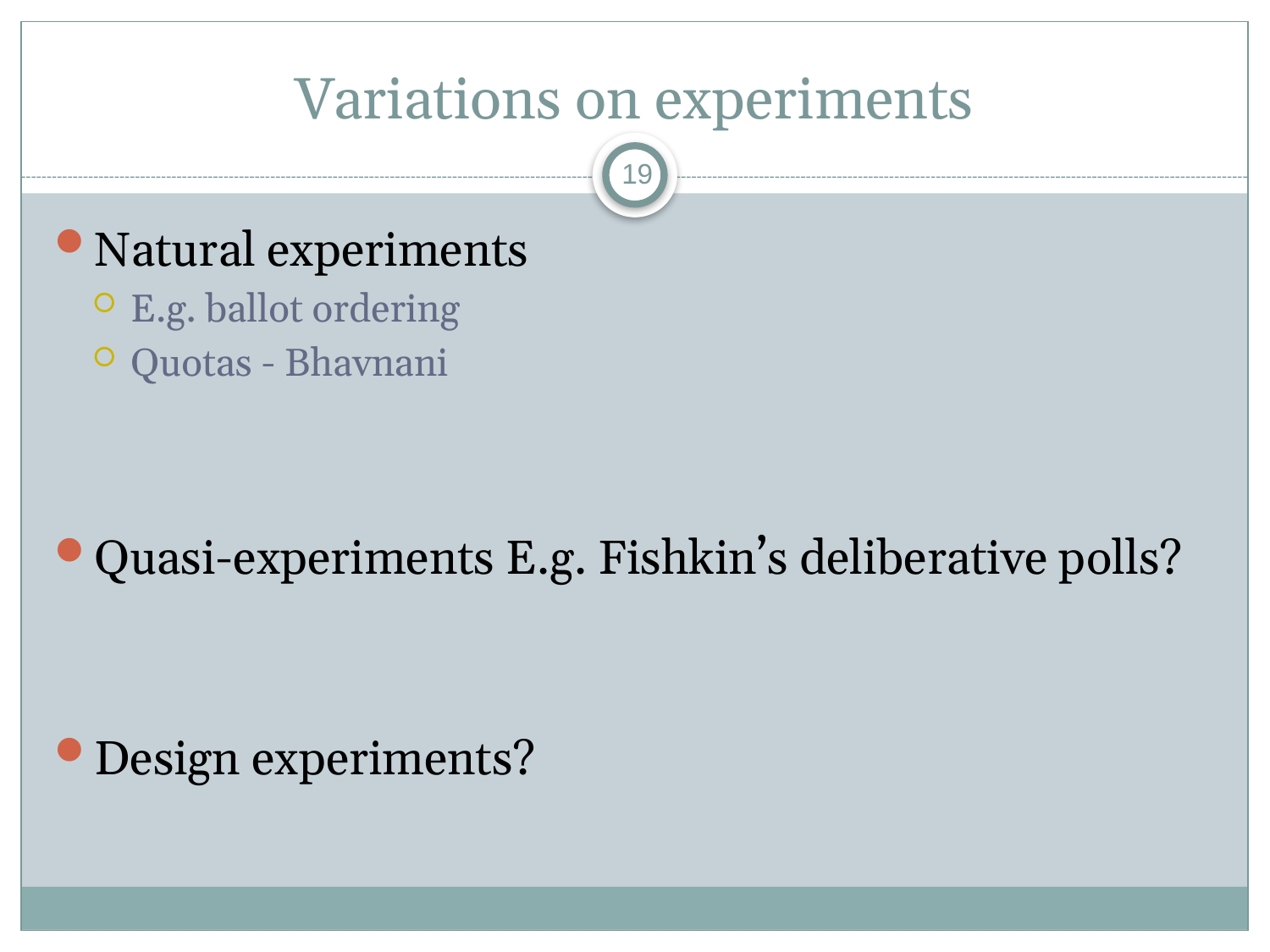

# Variations on experiments
19
Natural experiments
E.g. ballot ordering
Quotas - Bhavnani

Quasi-experiments E.g. Fishkin’s deliberative polls?

Design experiments?